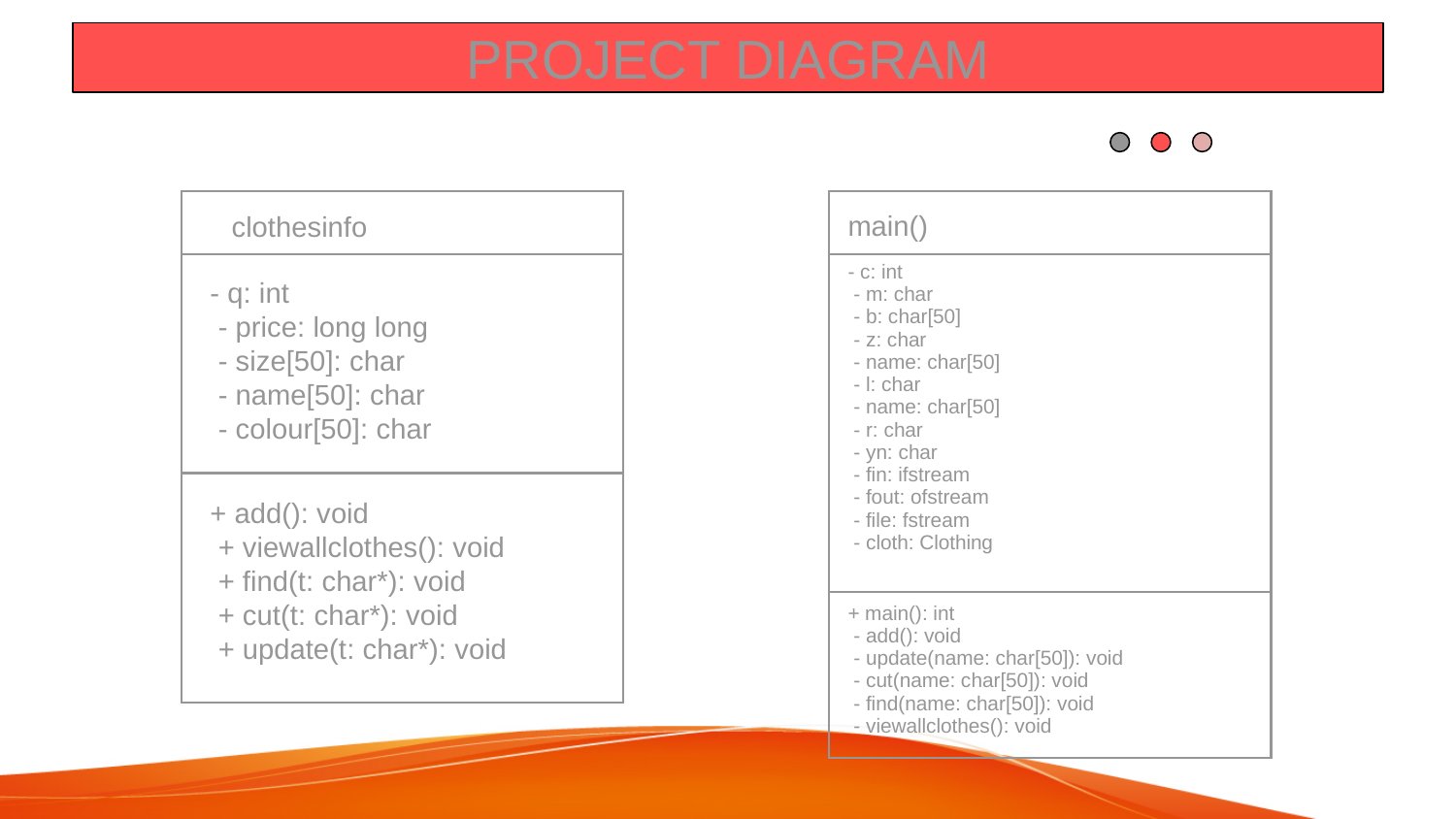

# PROJECT DIAGRAM

clothesinfo
| main() |
| --- |
| - c: int - m: char - b: char[50] - z: char - name: char[50] - l: char - name: char[50] - r: char - yn: char - fin: ifstream - fout: ofstream - file: fstream - cloth: Clothing |
| + main(): int - add(): void - update(name: char[50]): void - cut(name: char[50]): void - find(name: char[50]): void - viewallclothes(): void |

- q: int
 - price: long long
 - size[50]: char
 - name[50]: char
 - colour[50]: char

+ add(): void
 + viewallclothes(): void
 + find(t: char*): void
 + cut(t: char*): void
 + update(t: char*): void